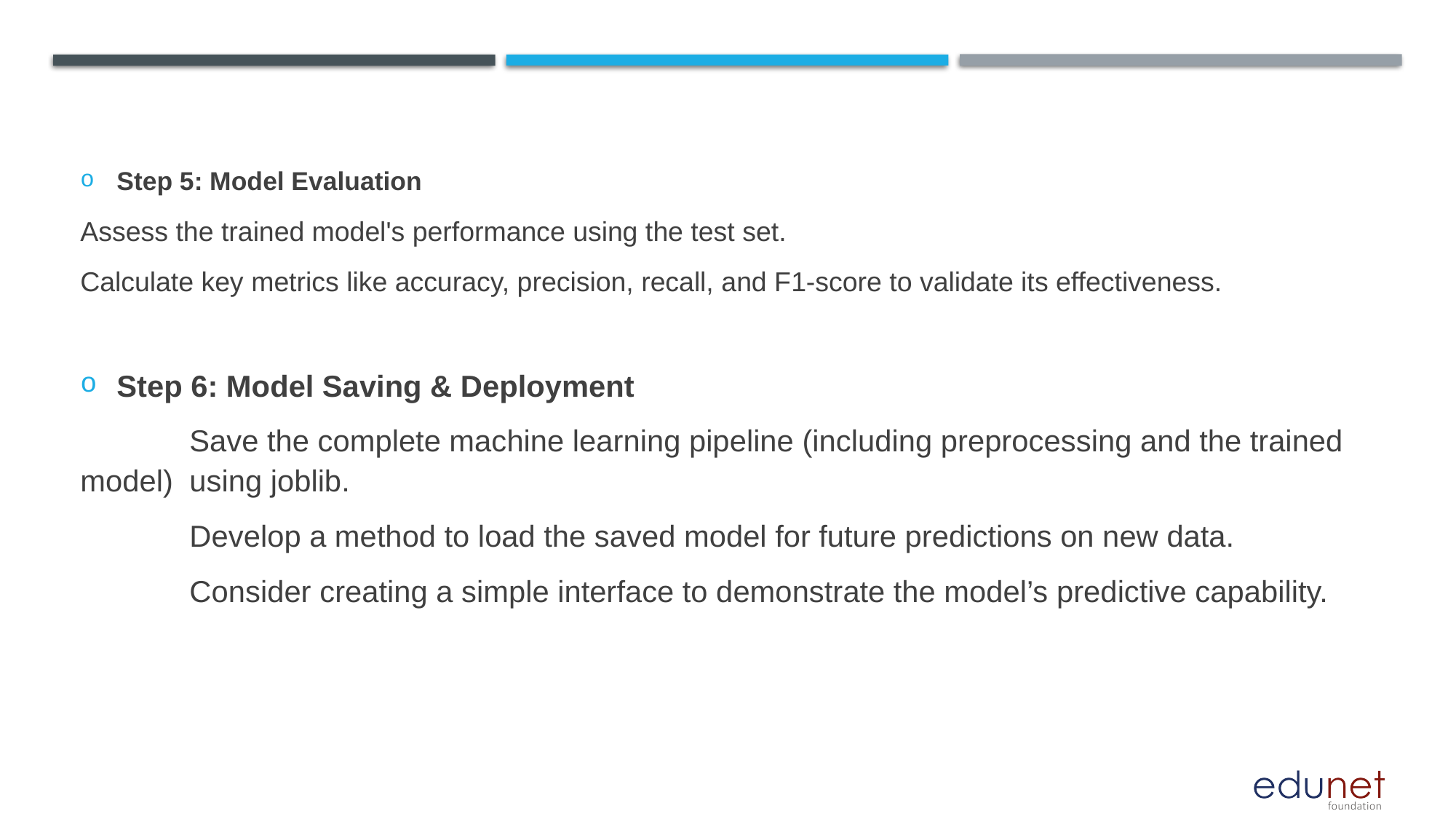

#
Step 5: Model Evaluation
Assess the trained model's performance using the test set.
Calculate key metrics like accuracy, precision, recall, and F1-score to validate its effectiveness.

Step 6: Model Saving & Deployment
	Save the complete machine learning pipeline (including preprocessing and the trained model) 	using joblib.
	Develop a method to load the saved model for future predictions on new data.
	Consider creating a simple interface to demonstrate the model’s predictive capability.